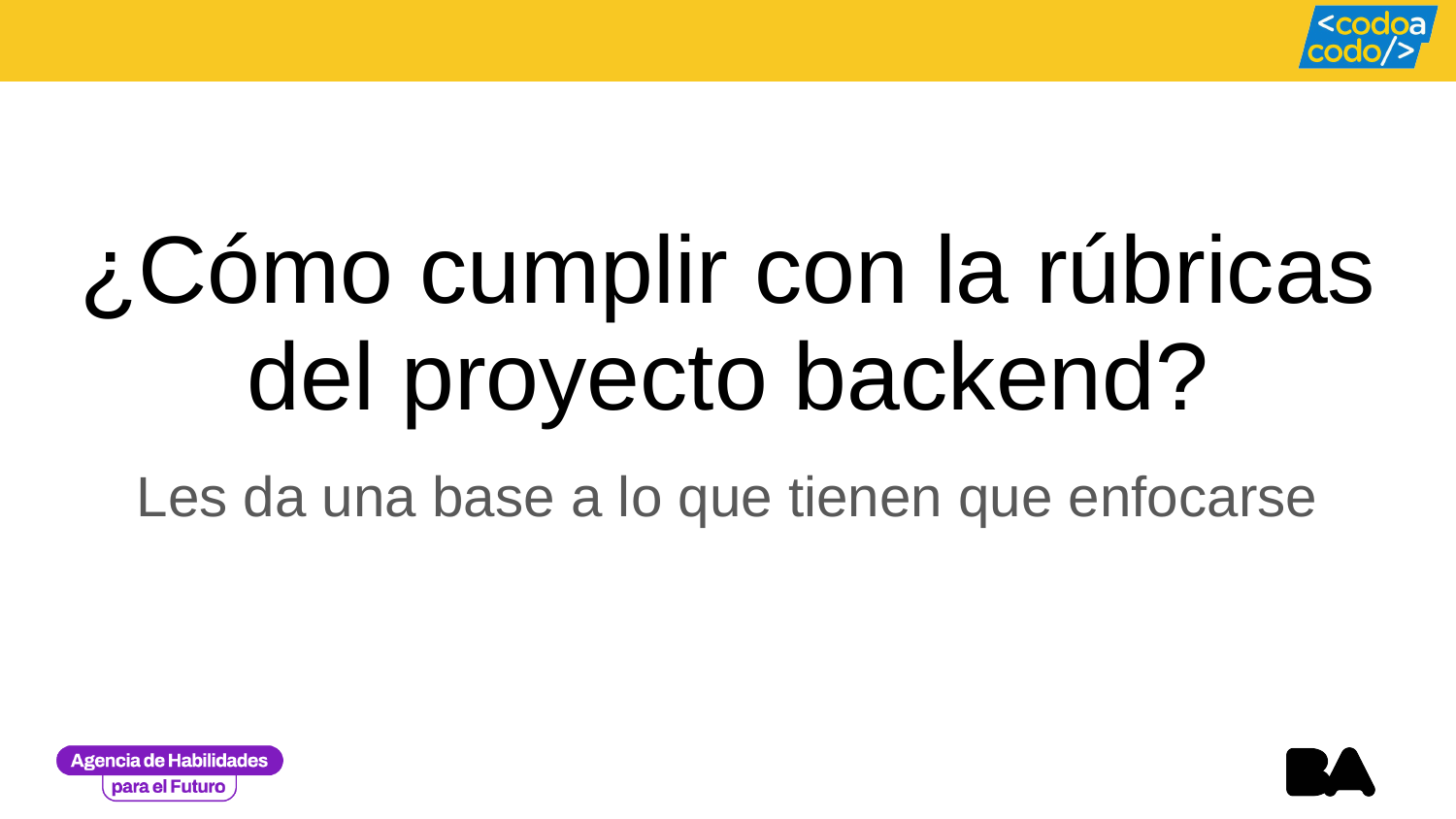

# ¿Cómo cumplir con la rúbricas del proyecto backend?
Les da una base a lo que tienen que enfocarse